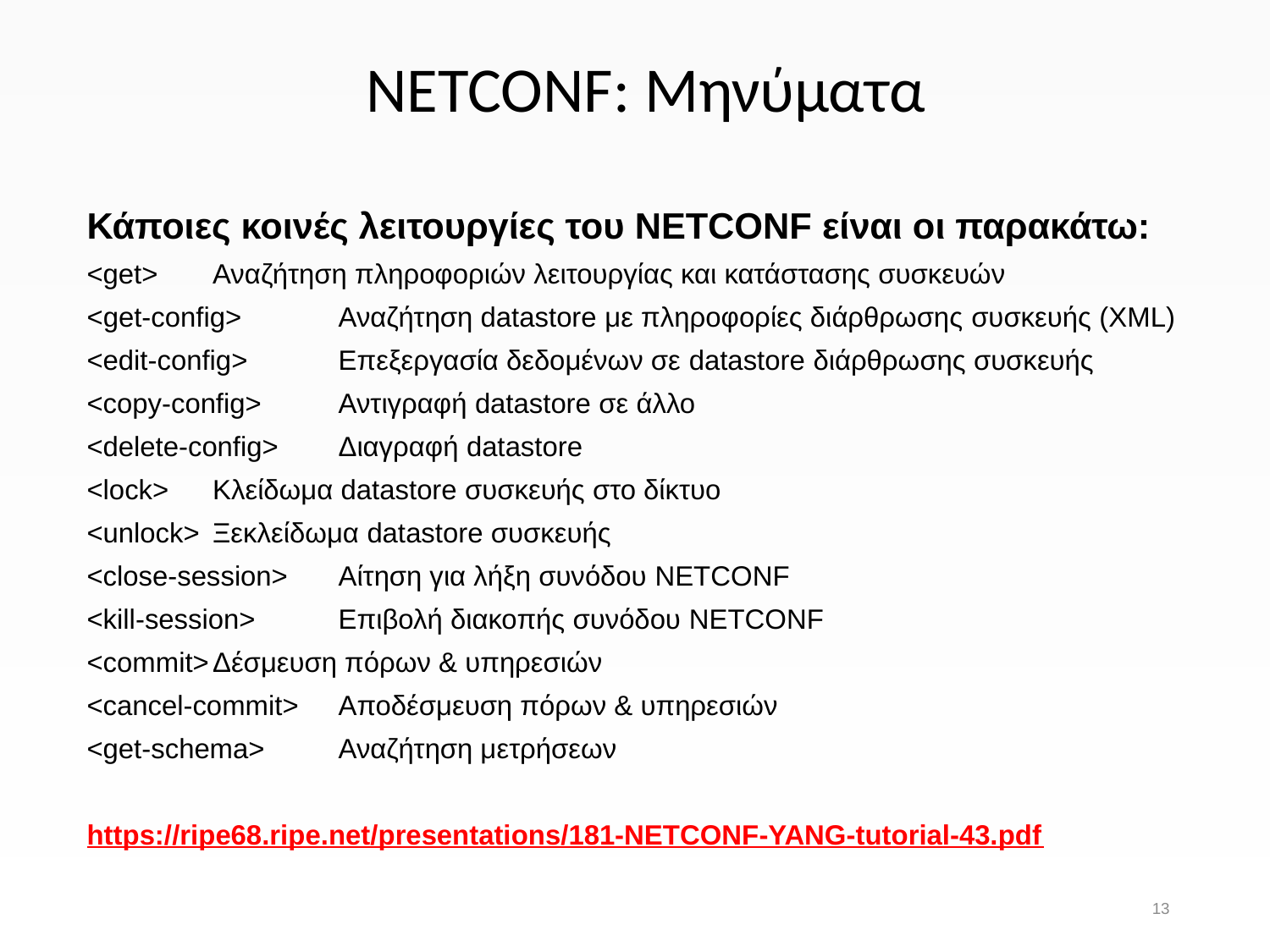

# NETCONF: Μηνύματα
Κάποιες κοινές λειτουργίες του NETCONF είναι οι παρακάτω:
<get>			Αναζήτηση πληροφοριών λειτουργίας και κατάστασης συσκευών
<get-config>		Αναζήτηση datastore με πληροφορίες διάρθρωσης συσκευής (XML)
<edit-config>		Επεξεργασία δεδομένων σε datastore διάρθρωσης συσκευής
<copy-config>		Αντιγραφή datastore σε άλλο
<delete-config>	Διαγραφή datastore
<lock>			Κλείδωμα datastore συσκευής στο δίκτυο
<unlock>		Ξεκλείδωμα datastore συσκευής
<close-session>	Αίτηση για λήξη συνόδου NETCONF
<kill-session>		Επιβολή διακοπής συνόδου NETCONF
<commit>		Δέσμευση πόρων & υπηρεσιών
<cancel-commit>	Αποδέσμευση πόρων & υπηρεσιών
<get-schema>		Αναζήτηση μετρήσεων

https://ripe68.ripe.net/presentations/181-NETCONF-YANG-tutorial-43.pdf
13